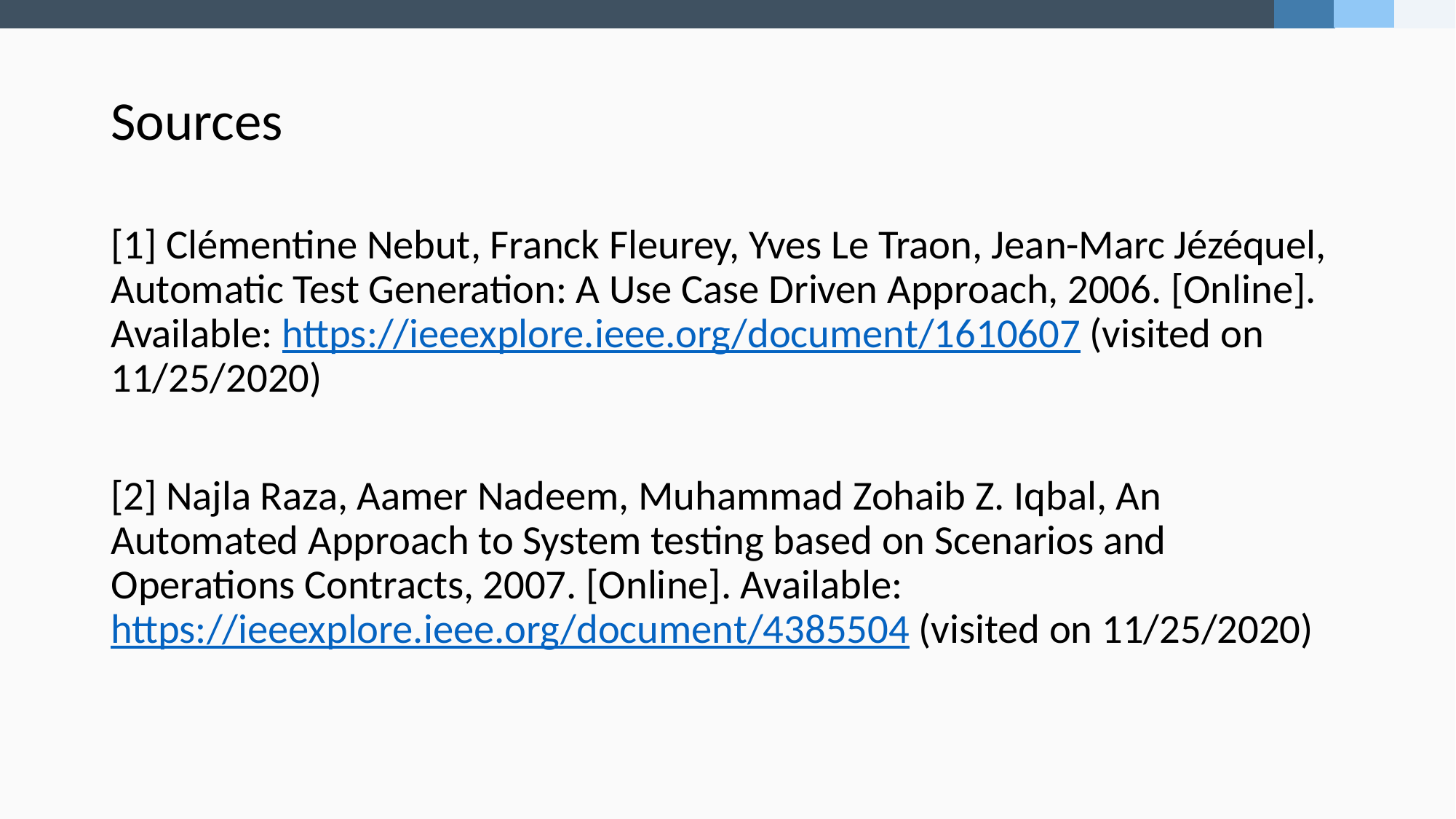

# Sources
[1] Clémentine Nebut, Franck Fleurey, Yves Le Traon, Jean-Marc Jézéquel, Automatic Test Generation: A Use Case Driven Approach, 2006. [Online]. Available: https://ieeexplore.ieee.org/document/1610607 (visited on 11/25/2020)

[2] Najla Raza, Aamer Nadeem, Muhammad Zohaib Z. Iqbal, An Automated Approach to System testing based on Scenarios and Operations Contracts, 2007. [Online]. Available: https://ieeexplore.ieee.org/document/4385504 (visited on 11/25/2020)